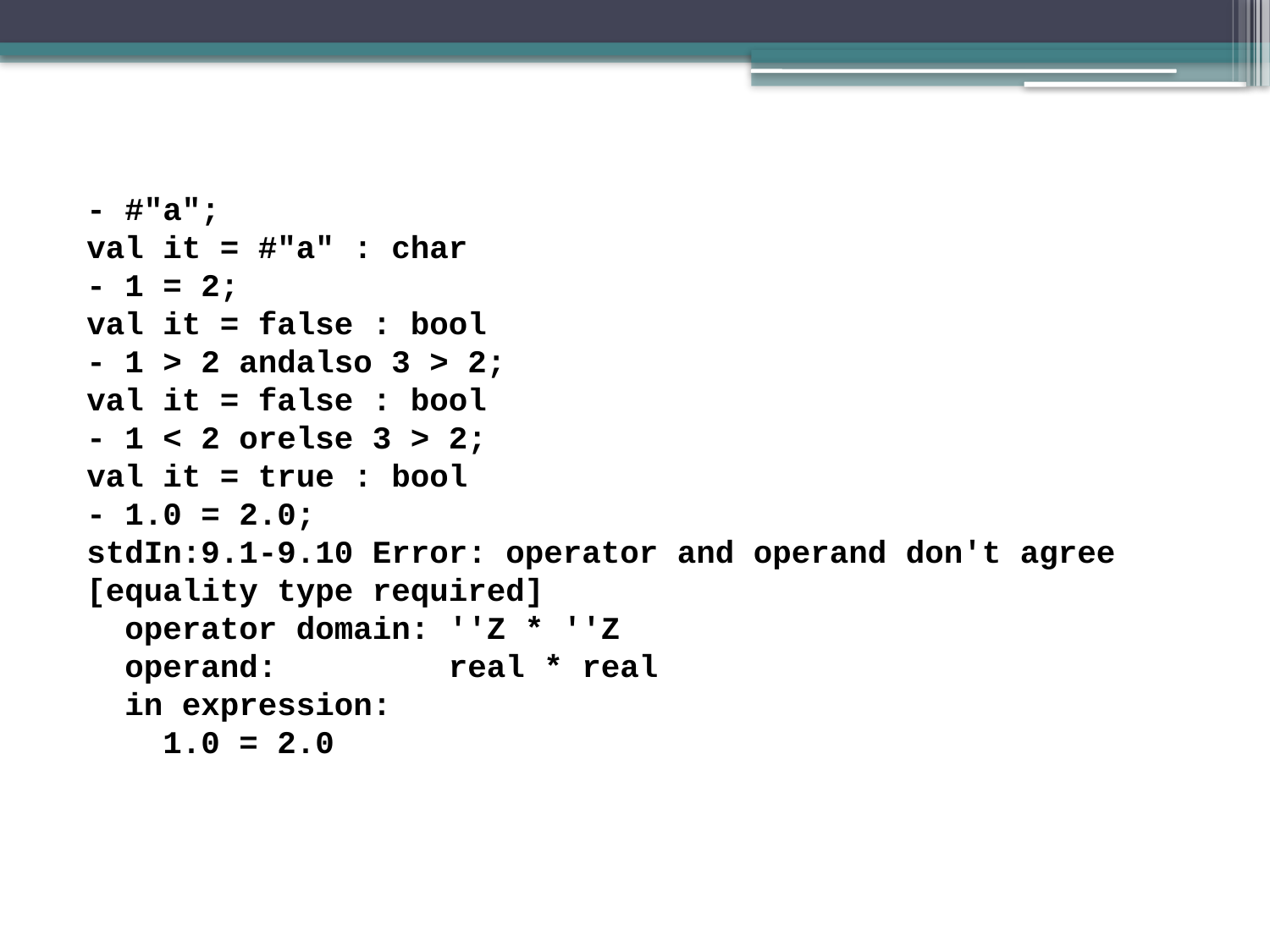

- #"a";
val it = #"a" : char
- 1 = 2;
val it = false : bool
- 1 > 2 andalso 3 > 2;
val it = false : bool
- 1 < 2 orelse 3 > 2;
val it = true : bool
- 1.0 = 2.0;
stdIn:9.1-9.10 Error: operator and operand don't agree [equality type required]
  operator domain: ''Z * ''Z
  operand:         real * real
  in expression:
    1.0 = 2.0